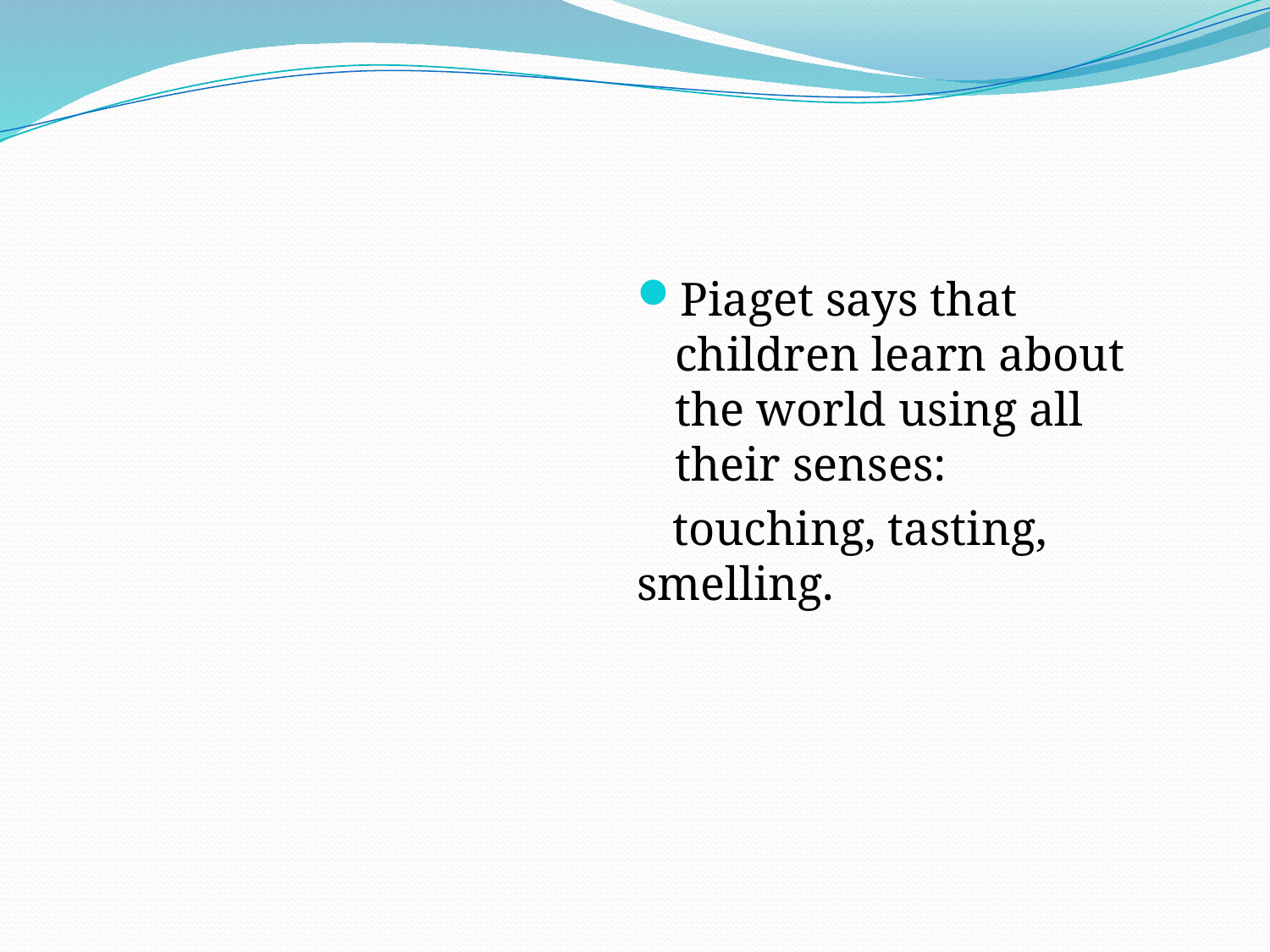

#
Piaget says that children learn about the world using all their senses:
   touching, tasting, smelling.